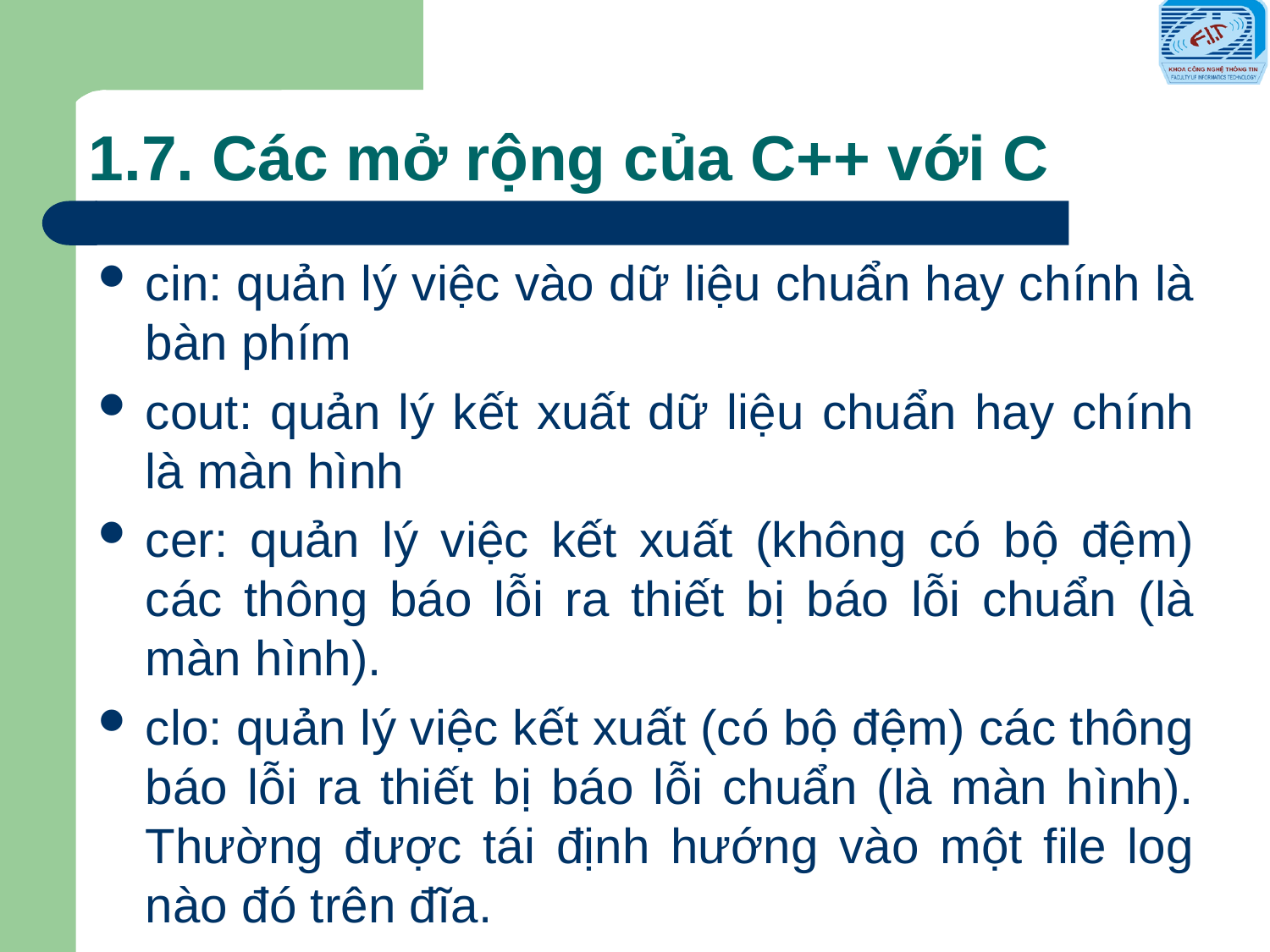

# 1.7. Các mở rộng của C++ với C
cin: quản lý việc vào dữ liệu chuẩn hay chính là bàn phím
cout: quản lý kết xuất dữ liệu chuẩn hay chính là màn hình
cer: quản lý việc kết xuất (không có bộ đệm) các thông báo lỗi ra thiết bị báo lỗi chuẩn (là màn hình).
clo: quản lý việc kết xuất (có bộ đệm) các thông báo lỗi ra thiết bị báo lỗi chuẩn (là màn hình). Thường được tái định hướng vào một file log nào đó trên đĩa.